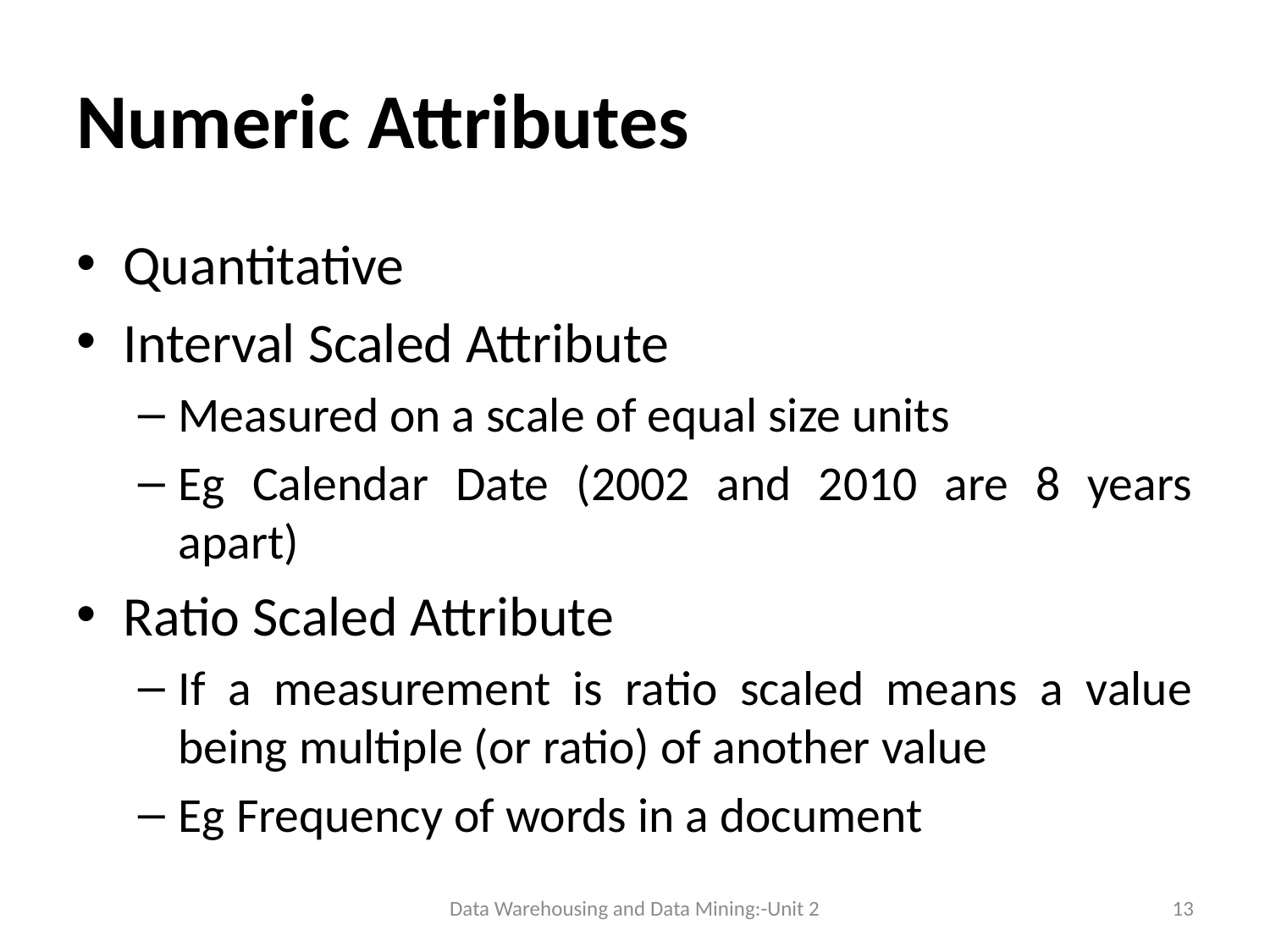

# Numeric Attributes
Quantitative
Interval Scaled Attribute
Measured on a scale of equal size units
Eg Calendar Date (2002 and 2010 are 8 years apart)
Ratio Scaled Attribute
If a measurement is ratio scaled means a value being multiple (or ratio) of another value
Eg Frequency of words in a document
Data Warehousing and Data Mining:-Unit 2
13